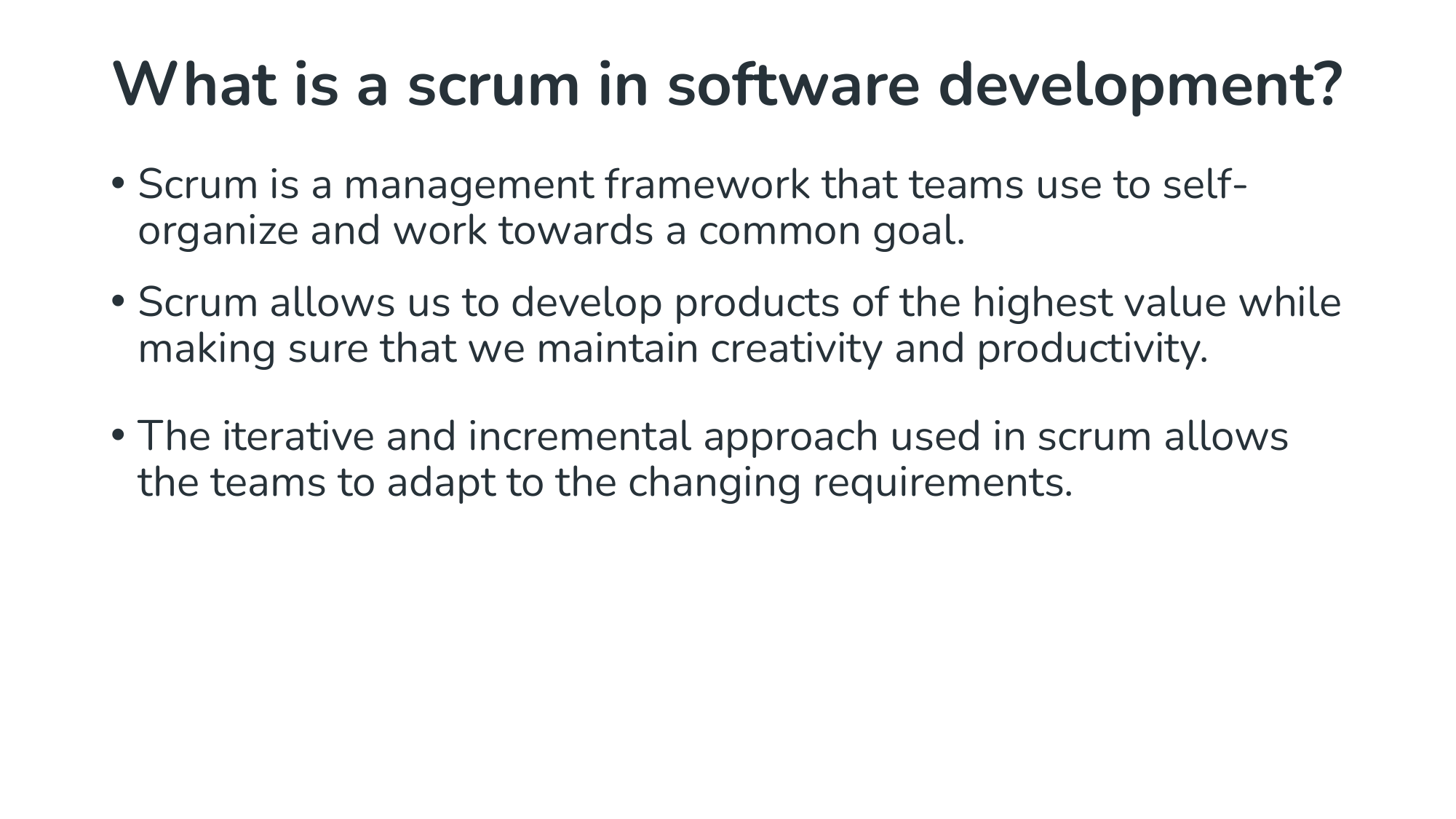

# What is a scrum in software development?
Scrum is a management framework that teams use to self-organize and work towards a common goal.
Scrum allows us to develop products of the highest value while making sure that we maintain creativity and productivity.
The iterative and incremental approach used in scrum allows the teams to adapt to the changing requirements.